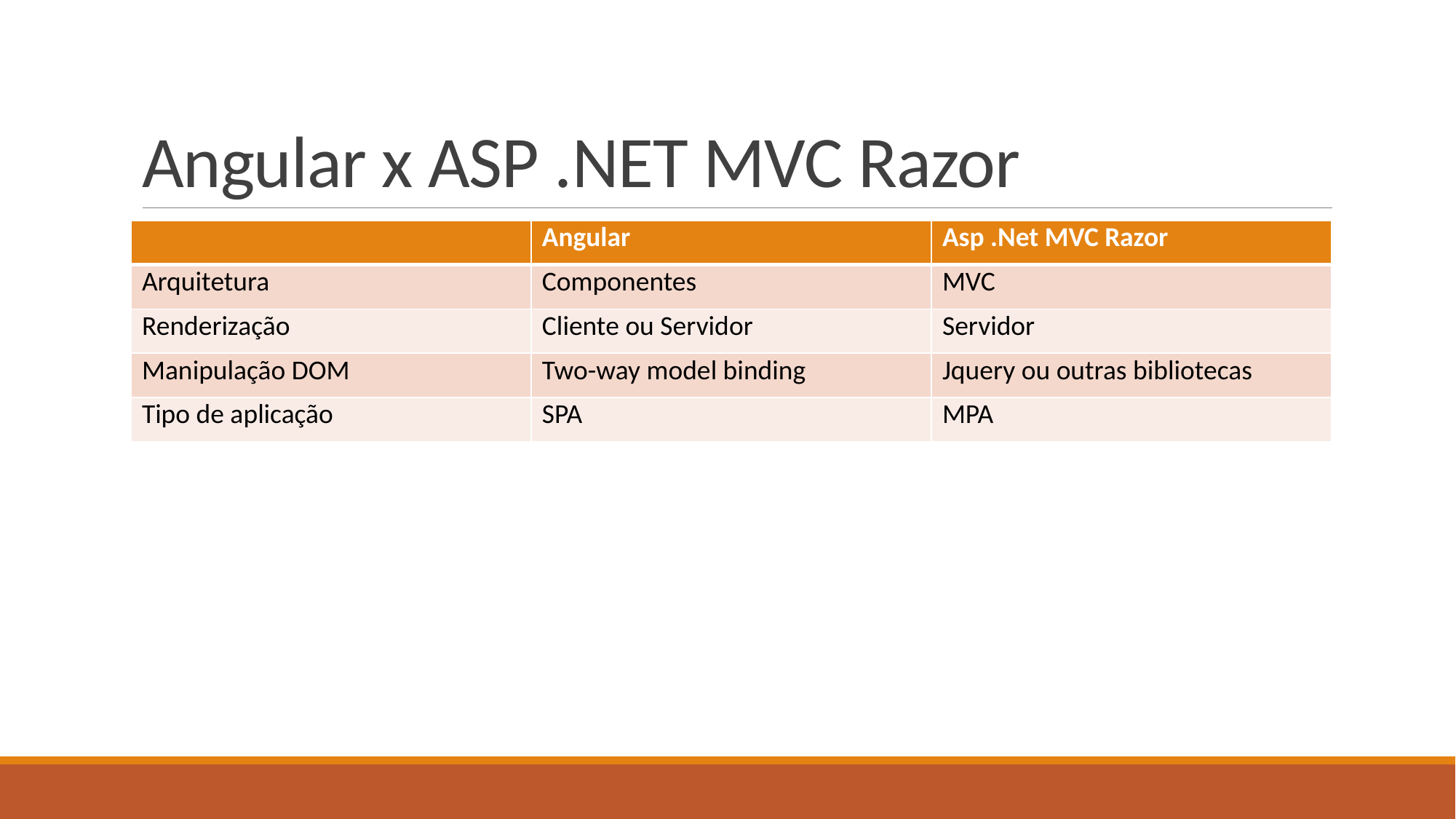

# Angular x ASP .NET MVC Razor
|  | Angular | Asp .Net MVC Razor |
| --- | --- | --- |
| Arquitetura | Componentes | MVC |
| Renderização | Cliente ou Servidor | Servidor |
| Manipulação DOM | Two-way model binding | Jquery ou outras bibliotecas |
| Tipo de aplicação | SPA | MPA |